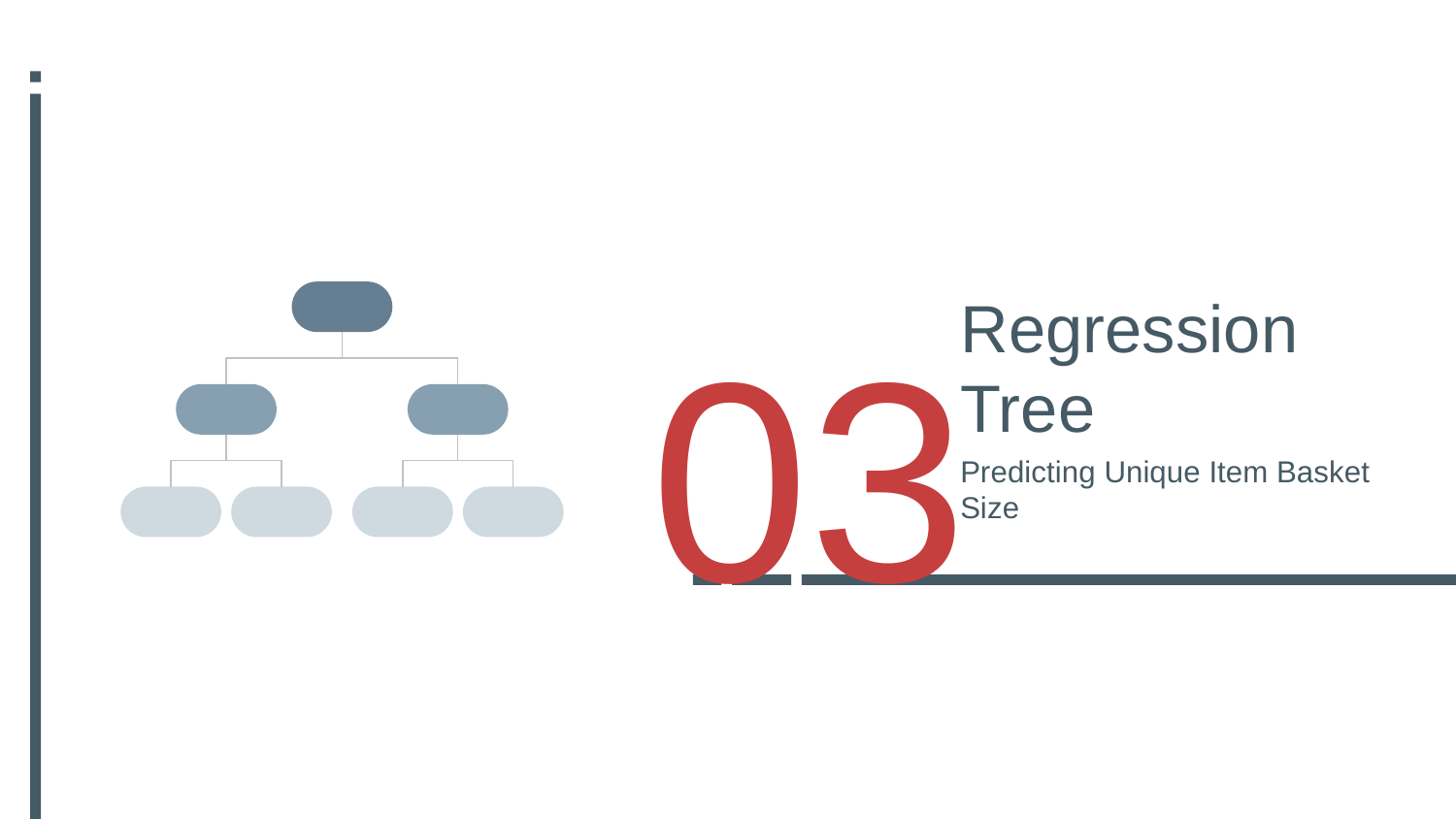

03
# Regression Tree

Predicting Unique Item Basket Size